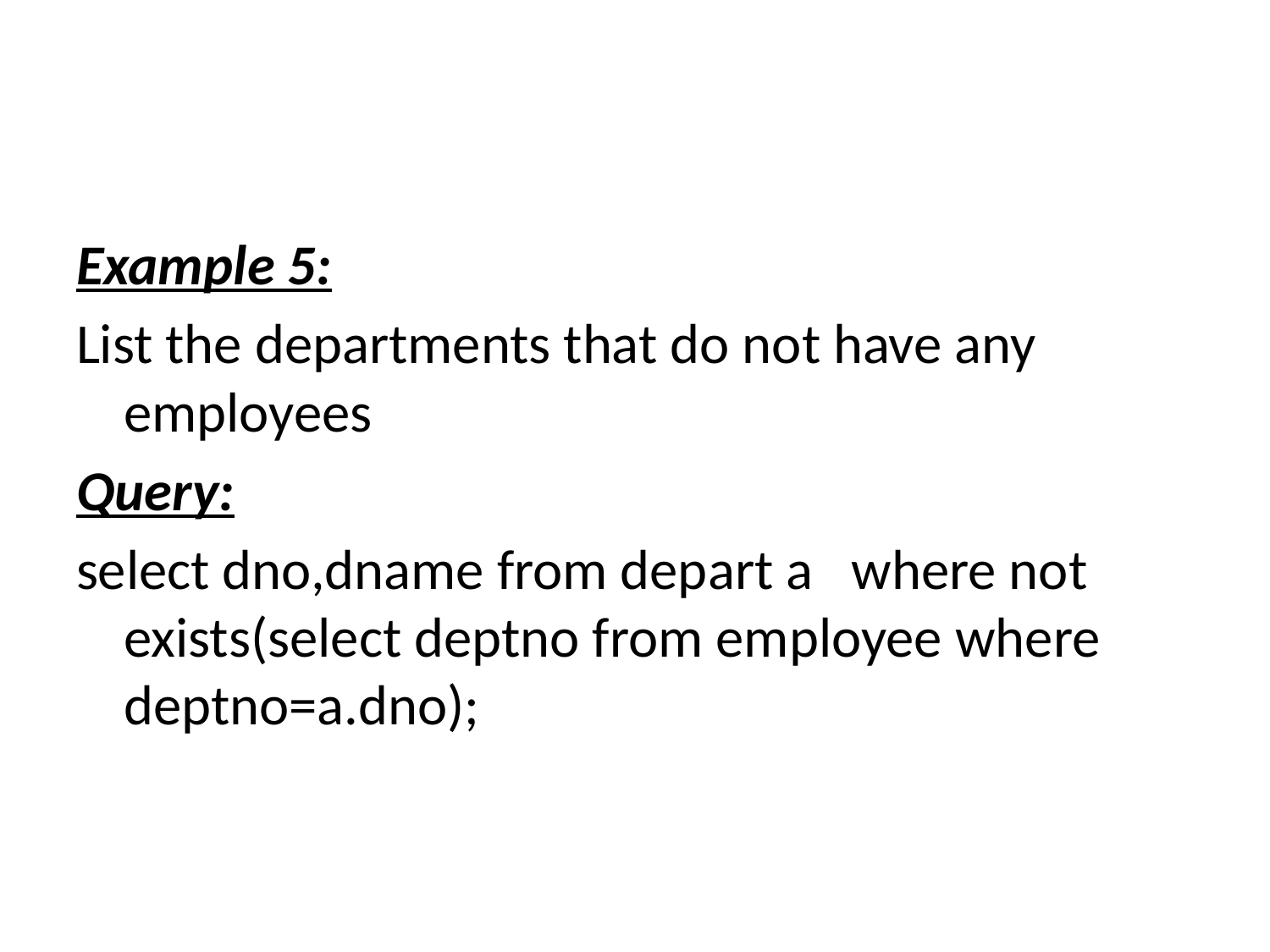

#
Example 5:
List the departments that do not have any employees
Query:
select dno,dname from depart a   where not exists(select deptno from employee where deptno=a.dno);